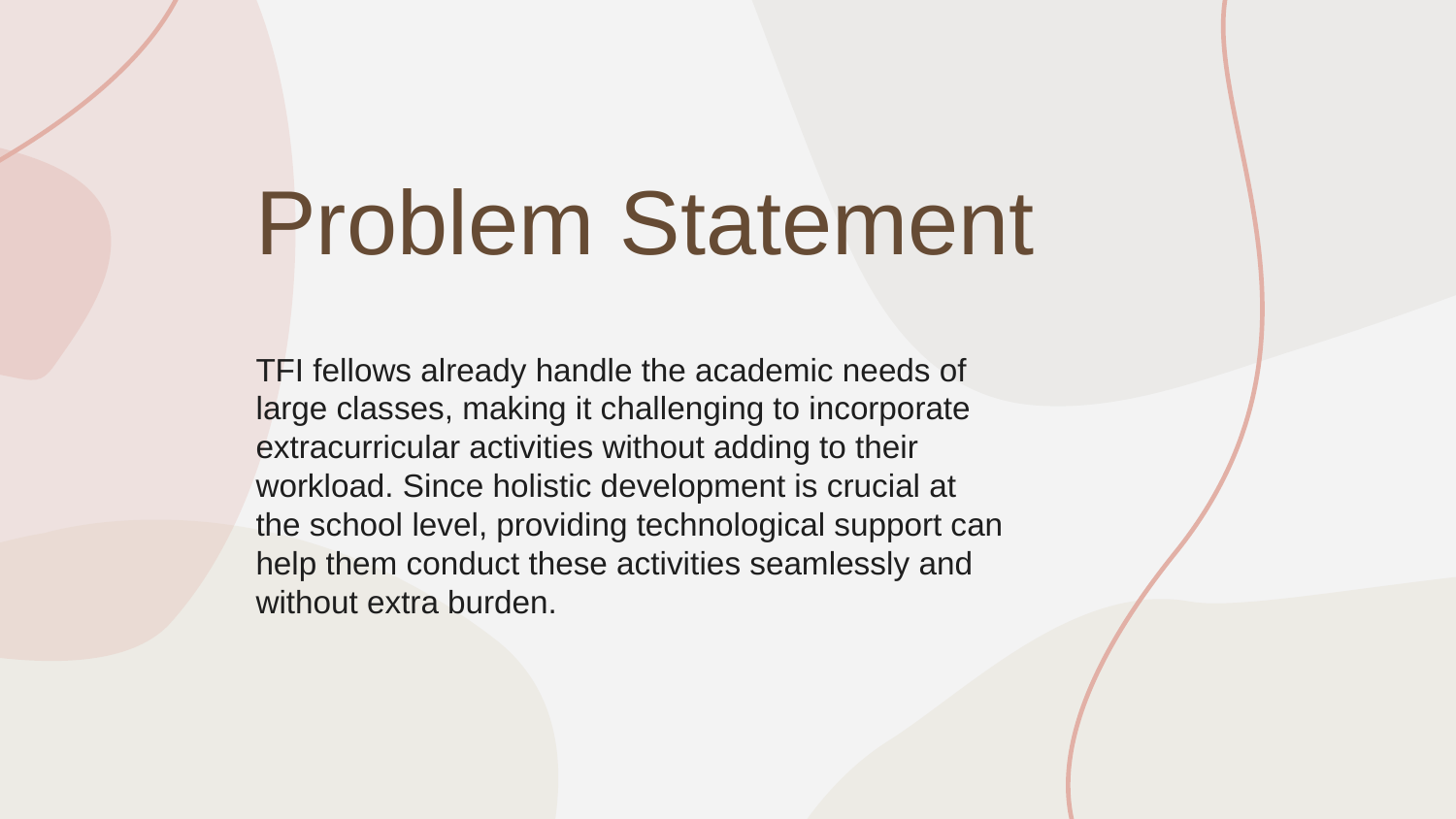

# Problem Statement
TFI fellows already handle the academic needs of large classes, making it challenging to incorporate extracurricular activities without adding to their workload. Since holistic development is crucial at the school level, providing technological support can help them conduct these activities seamlessly and without extra burden.